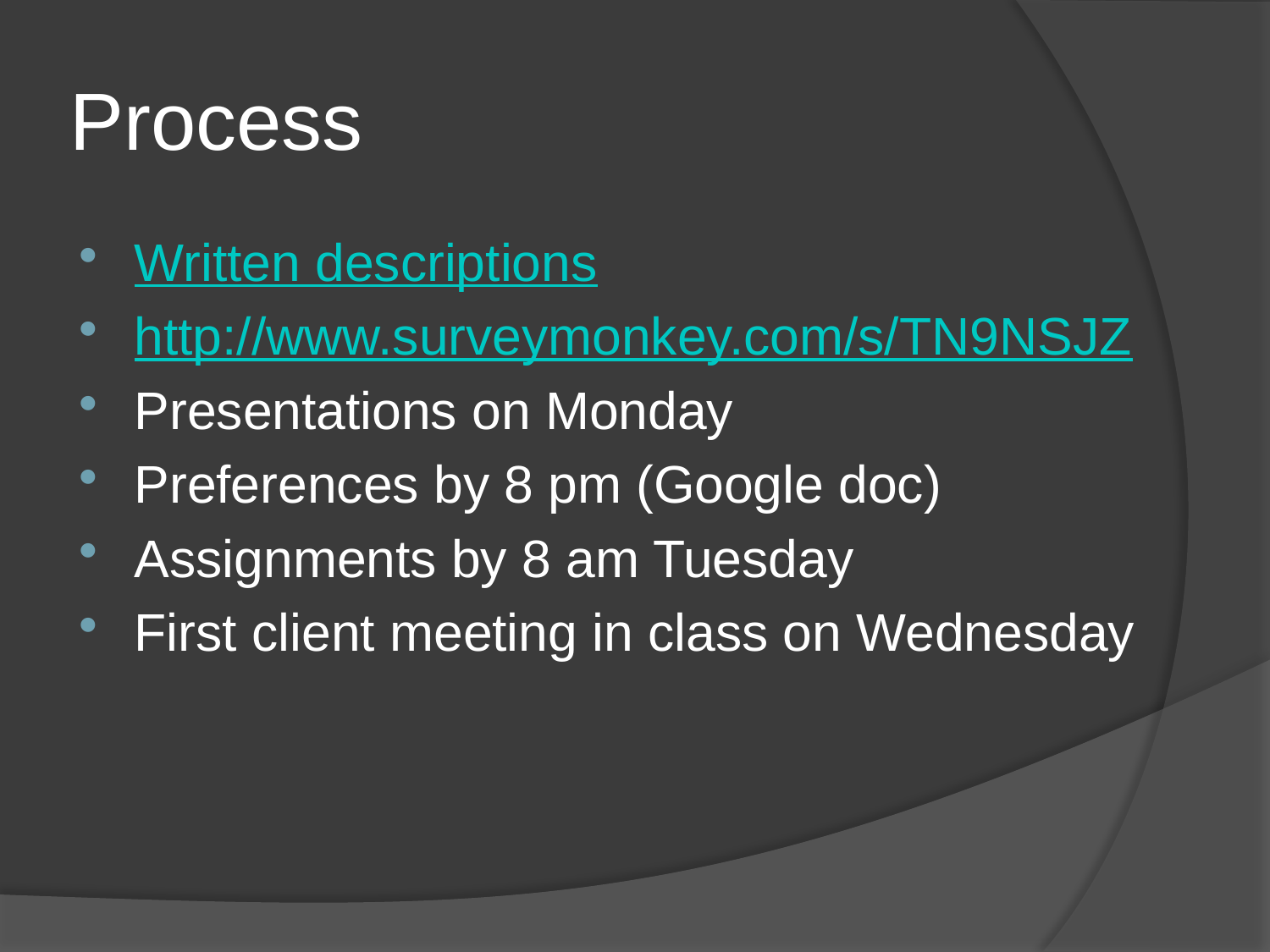

# Process
Written descriptions
http://www.surveymonkey.com/s/TN9NSJZ
Presentations on Monday
Preferences by 8 pm (Google doc)
Assignments by 8 am Tuesday
First client meeting in class on Wednesday